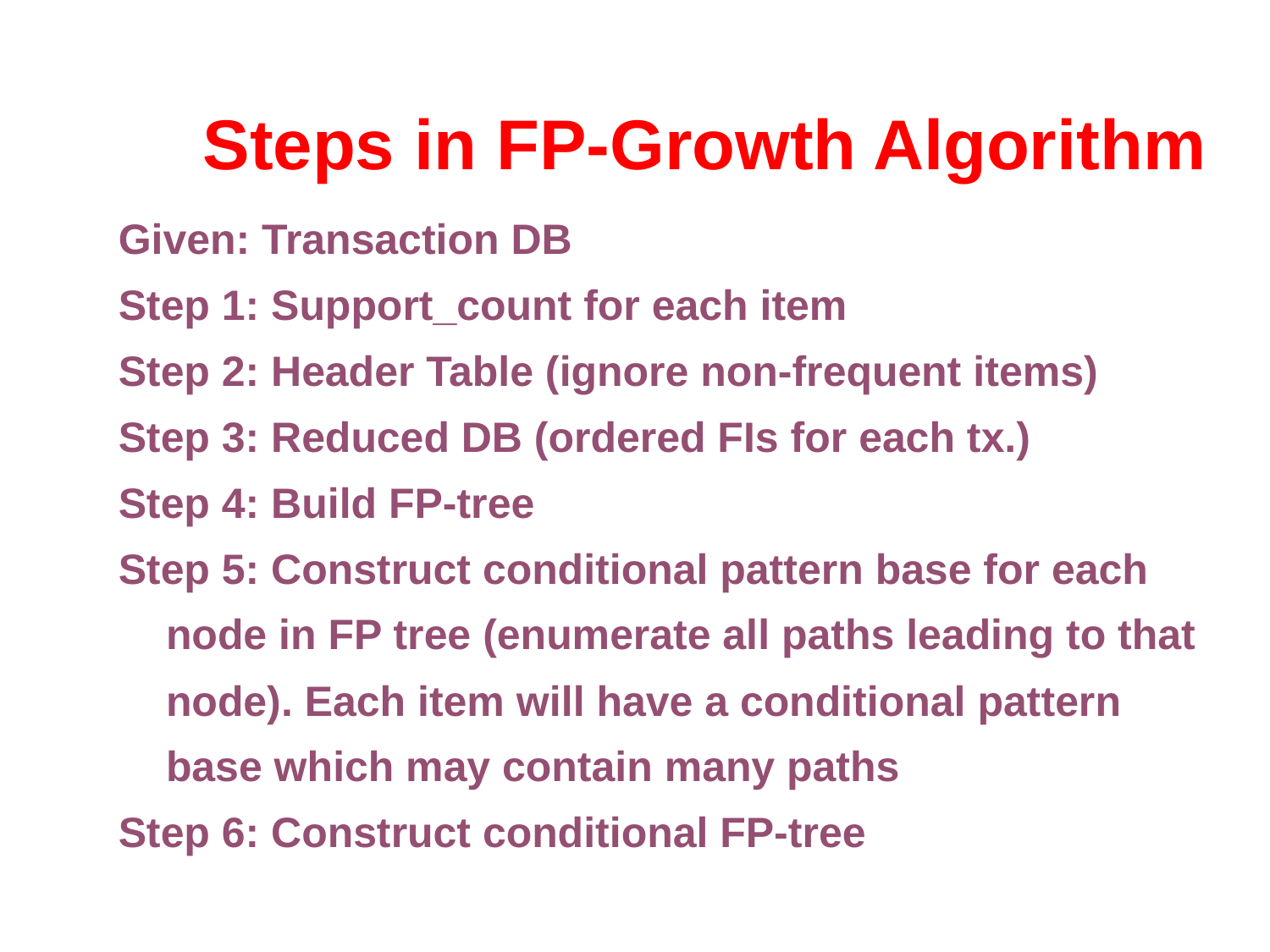

Steps in FP-Growth Algorithm
Given: Transaction DB
Step 1: Support_count for each item
Step 2: Header Table (ignore non-frequent items)
Step 3: Reduced DB (ordered FIs for each tx.)
Step 4: Build FP-tree
Step 5: Construct conditional pattern base for each node in FP tree (enumerate all paths leading to that node). Each item will have a conditional pattern base which may contain many paths
Step 6: Construct conditional FP-tree